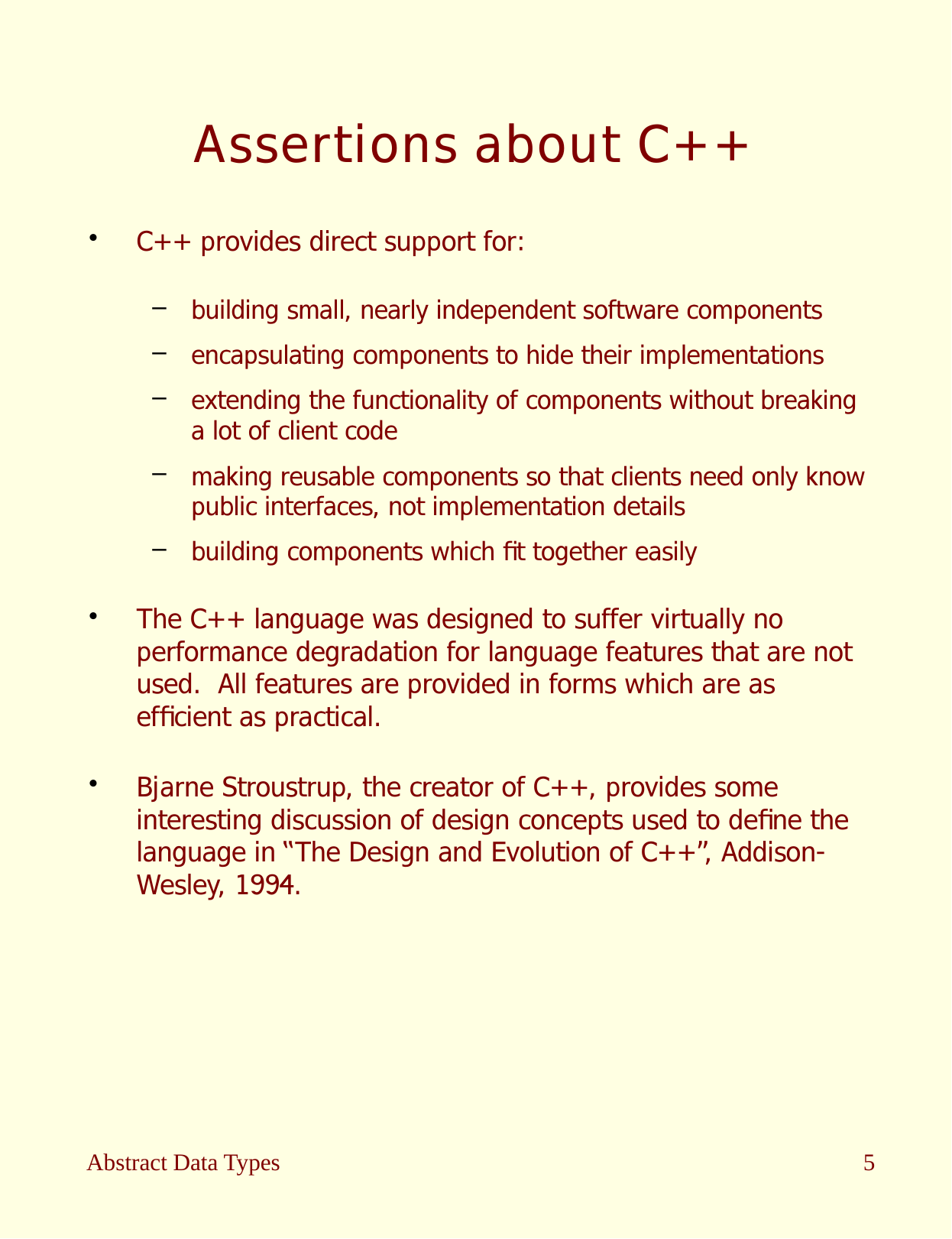

# Assertions about C++
C++ provides direct support for:
building small, nearly independent software components
encapsulating components to hide their implementations
extending the functionality of components without breaking a lot of client code
making reusable components so that clients need only know public interfaces, not implementation details
building components which fit together easily
The C++ language was designed to suffer virtually no performance degradation for language features that are not used.  All features are provided in forms which are as efficient as practical.
Bjarne Stroustrup, the creator of C++, provides some interesting discussion of design concepts used to define the language in “The Design and Evolution of C++”, Addison-Wesley, 1994.
Abstract Data Types
5